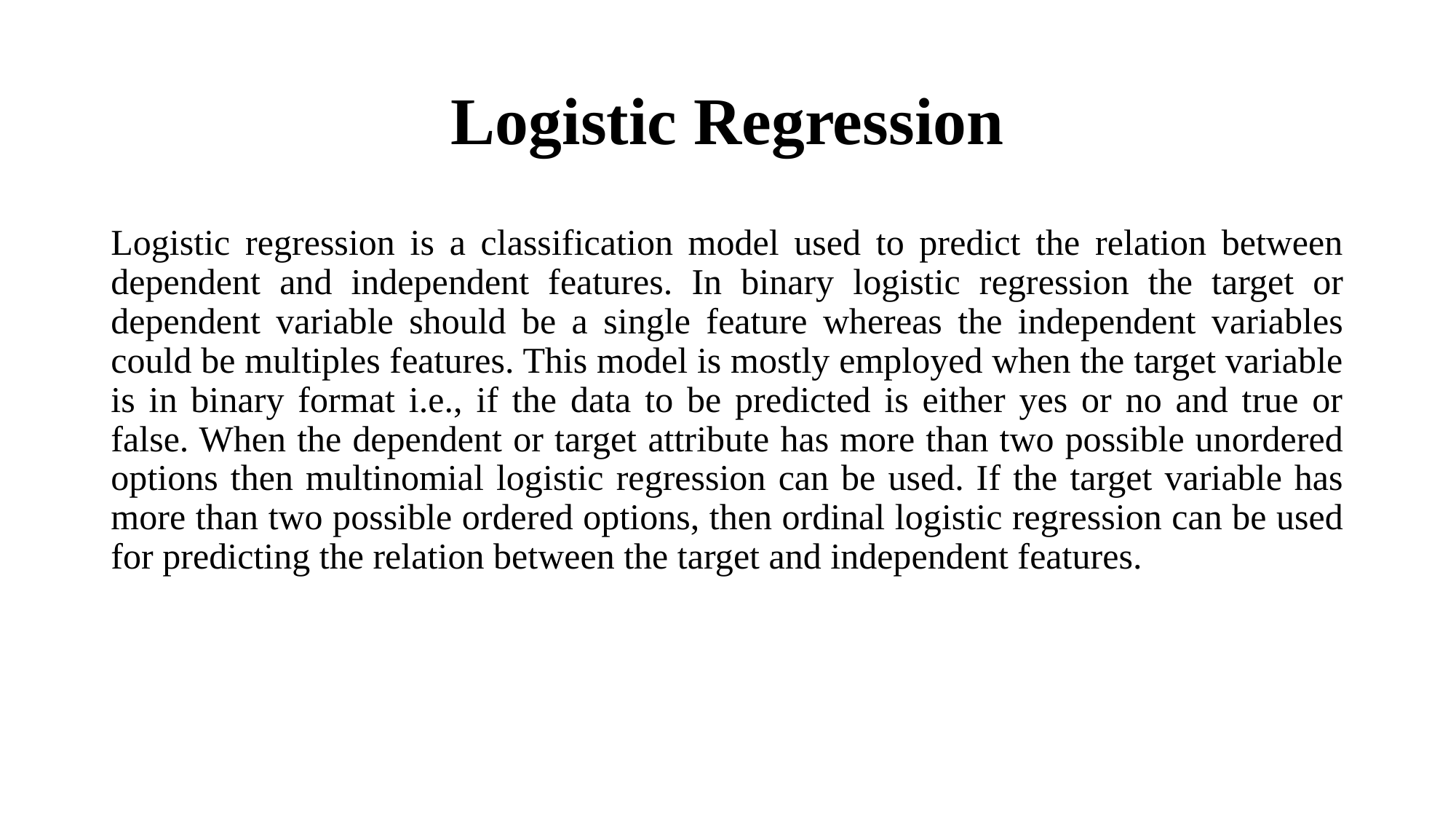

# Logistic Regression
Logistic regression is a classification model used to predict the relation between dependent and independent features. In binary logistic regression the target or dependent variable should be a single feature whereas the independent variables could be multiples features. This model is mostly employed when the target variable is in binary format i.e., if the data to be predicted is either yes or no and true or false. When the dependent or target attribute has more than two possible unordered options then multinomial logistic regression can be used. If the target variable has more than two possible ordered options, then ordinal logistic regression can be used for predicting the relation between the target and independent features.